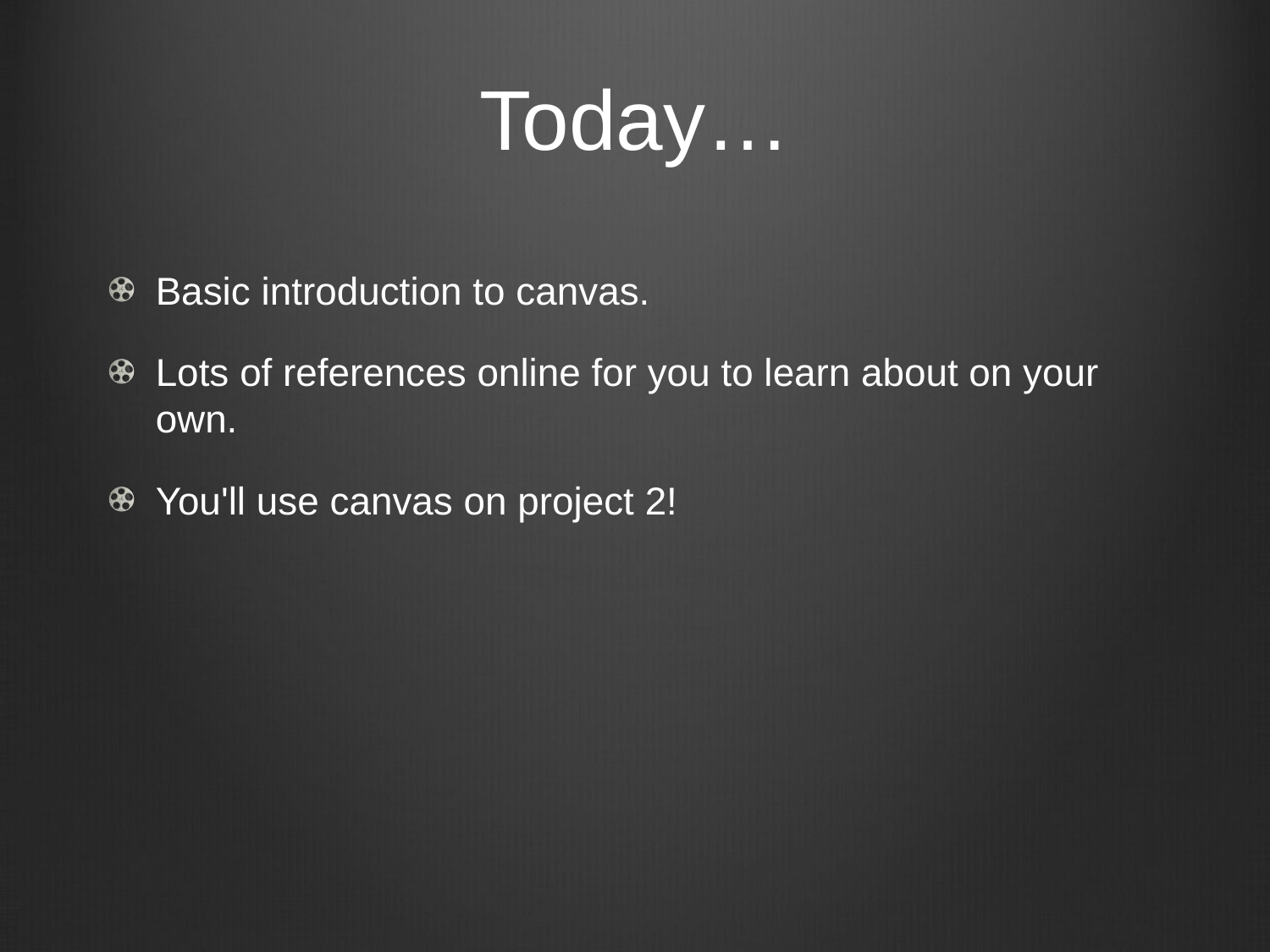

# Today…
Basic introduction to canvas.
Lots of references online for you to learn about on your own.
You'll use canvas on project 2!